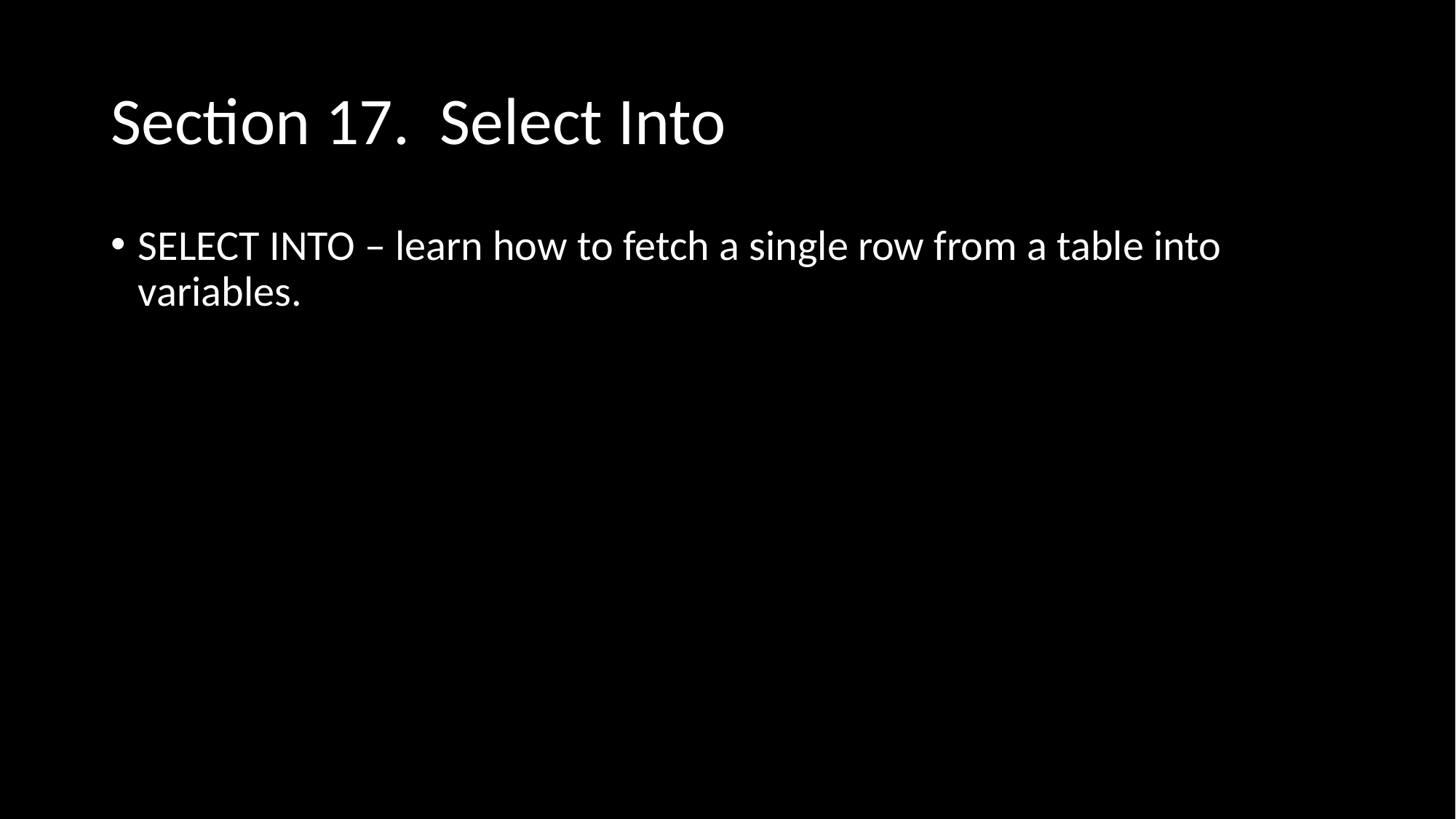

# Section 17.  Select Into
SELECT INTO – learn how to fetch a single row from a table into variables.